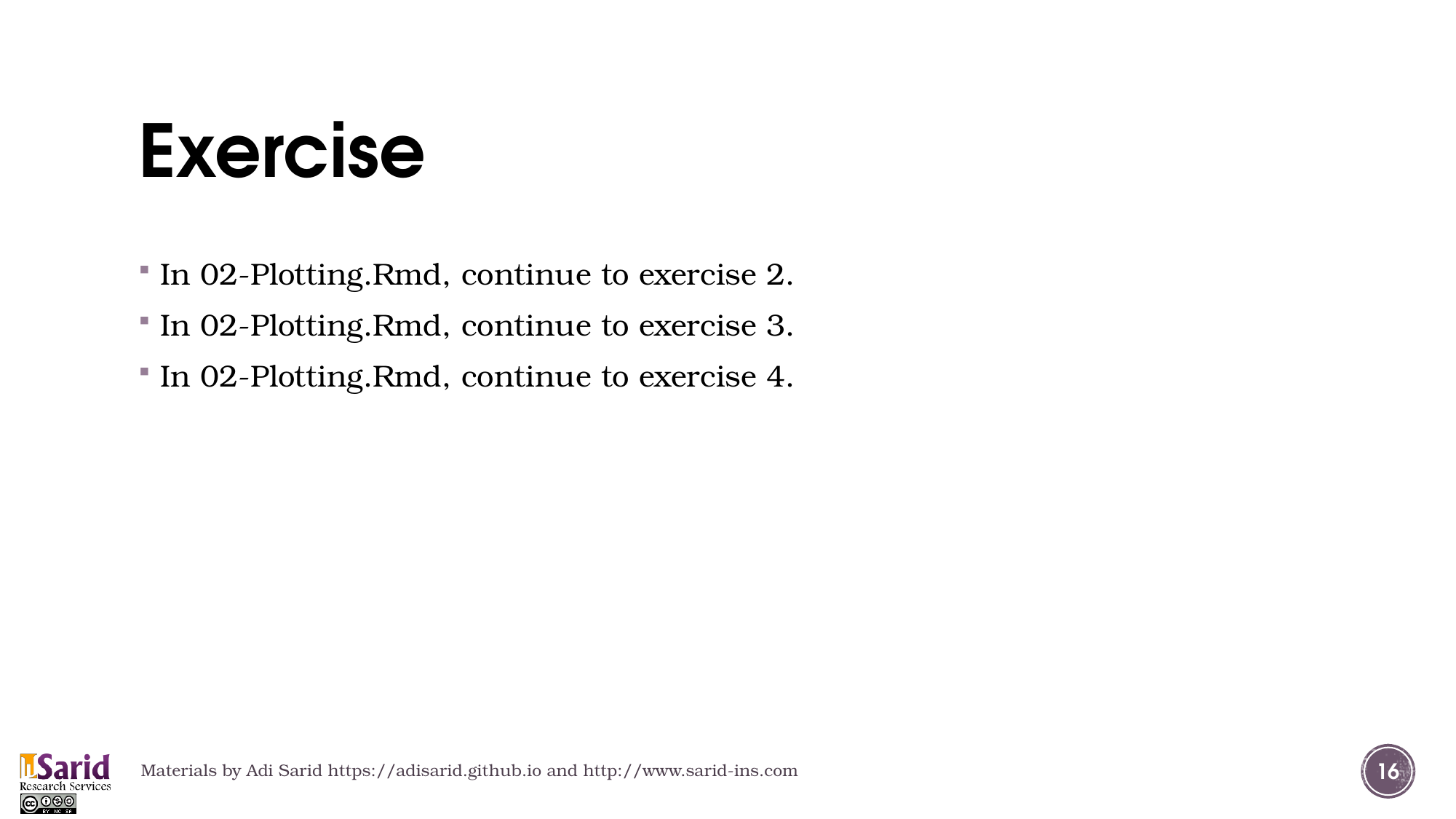

# Exercise
In 02-Plotting.Rmd, continue to exercise 2.
In 02-Plotting.Rmd, continue to exercise 3.
In 02-Plotting.Rmd, continue to exercise 4.

Materials by Adi Sarid https://adisarid.github.io and http://www.sarid-ins.com
16